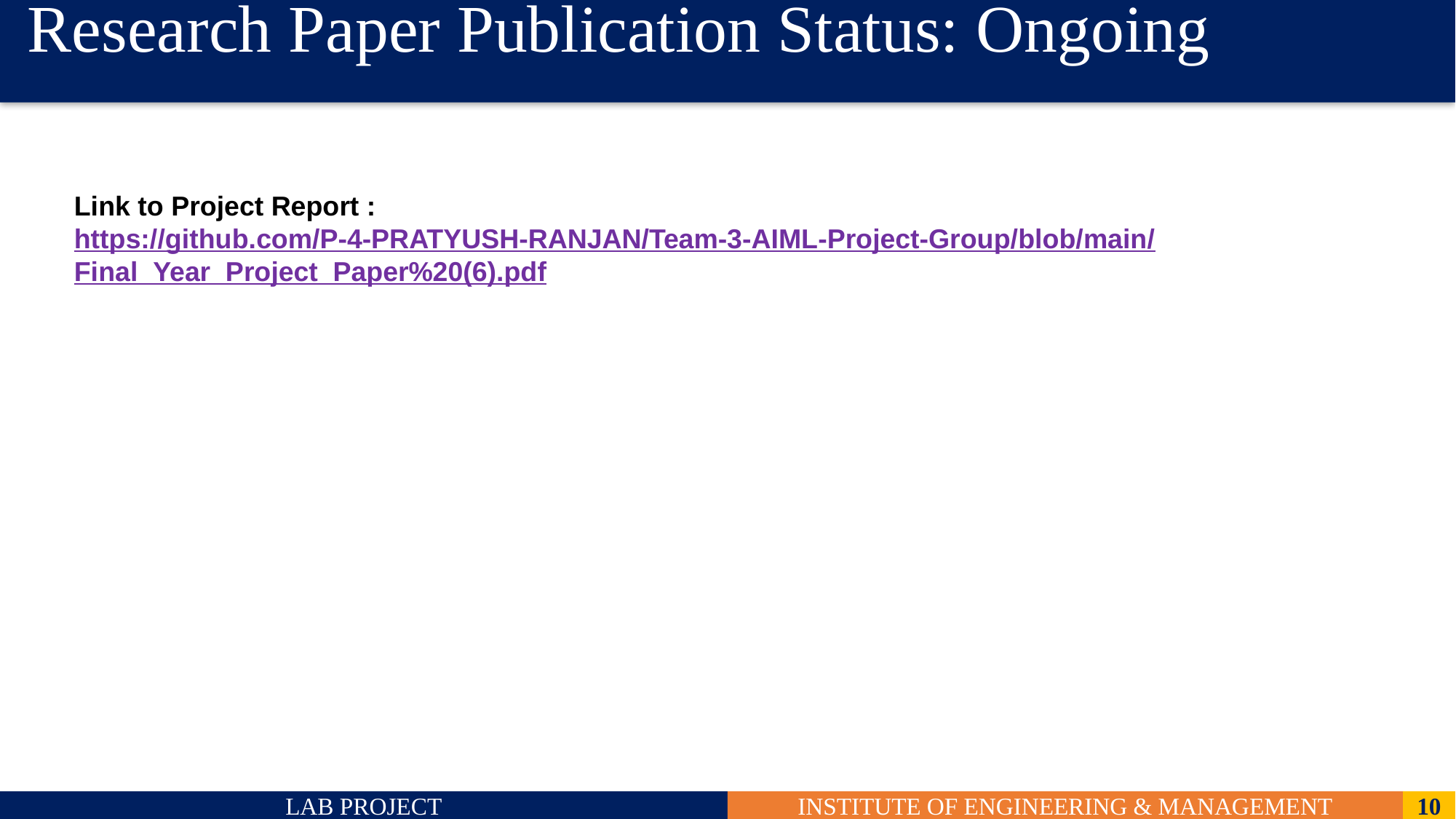

# Research Paper Publication Status: Ongoing
Link to Project Report :  https://github.com/P-4-PRATYUSH-RANJAN/Team-3-AIML-Project-Group/blob/main/Final_Year_Project_Paper%20(6).pdf